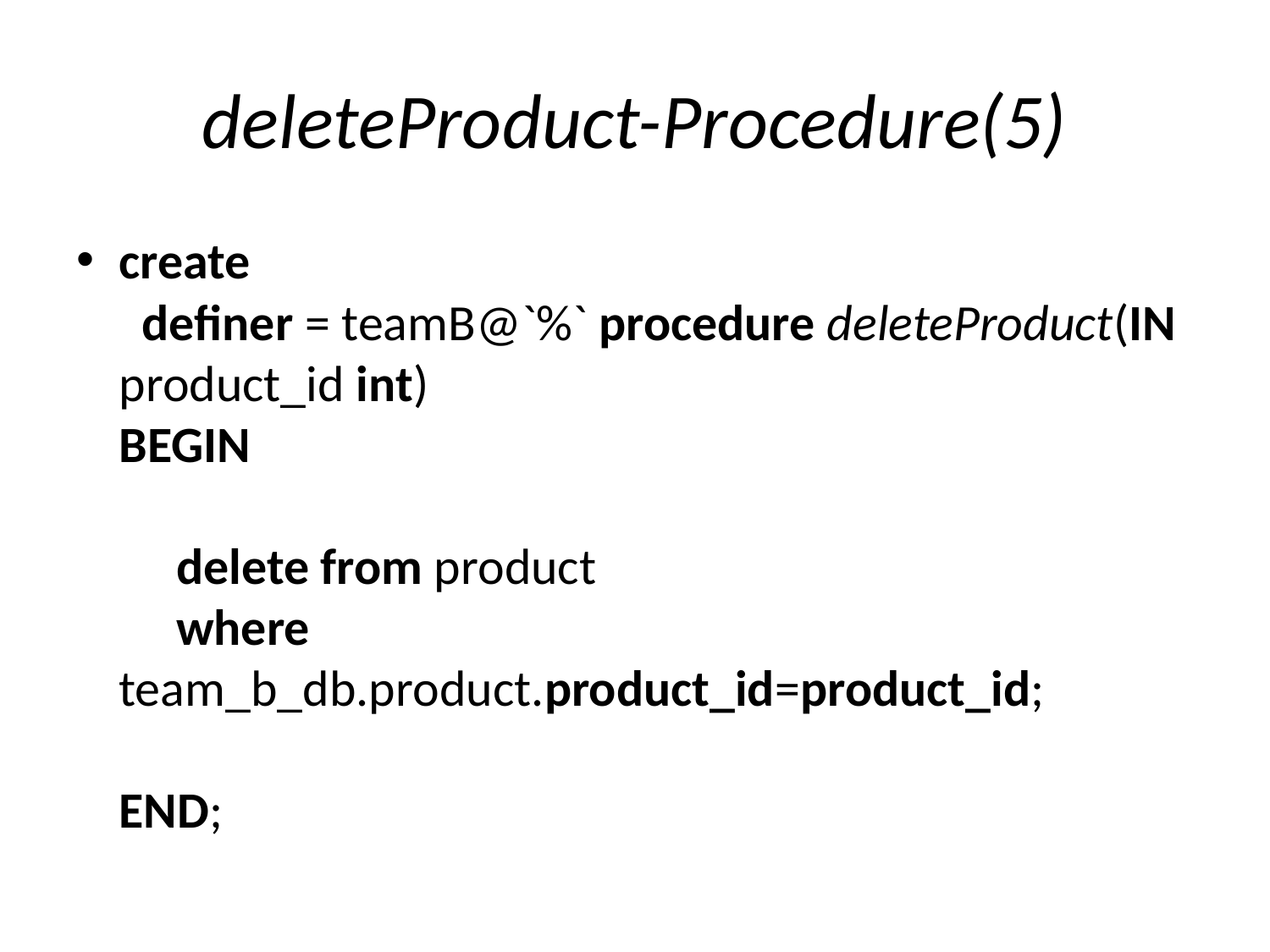

# deleteProduct-Procedure(5)
create
  definer = teamB@`%` procedure deleteProduct(IN product_id int)
BEGIN
     delete from product
     where team_b_db.product.product_id=product_id;
END;